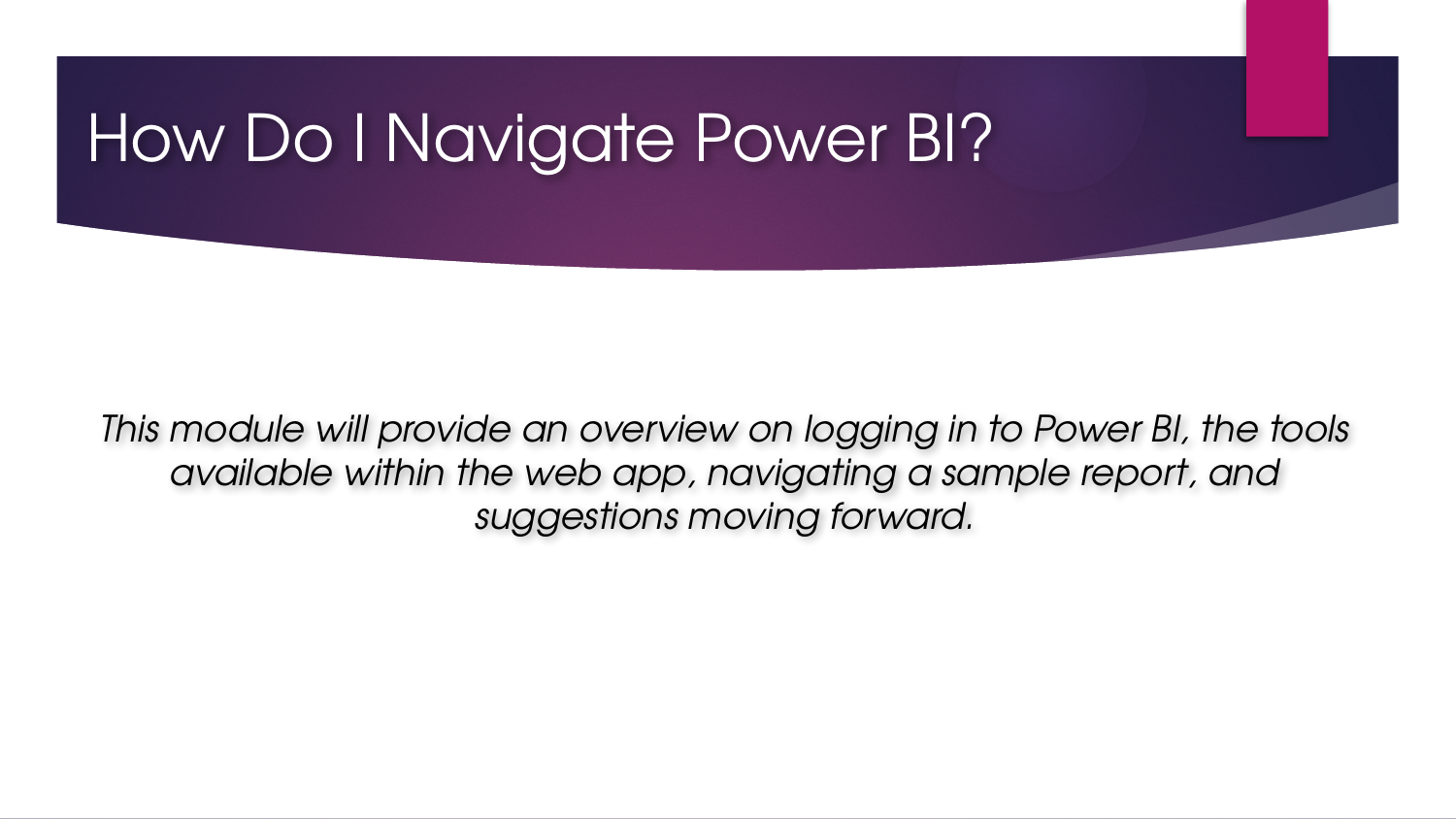

# How Do I Navigate Power BI?
This module will provide an overview on logging in to Power BI, the tools available within the web app, navigating a sample report, and suggestions moving forward.